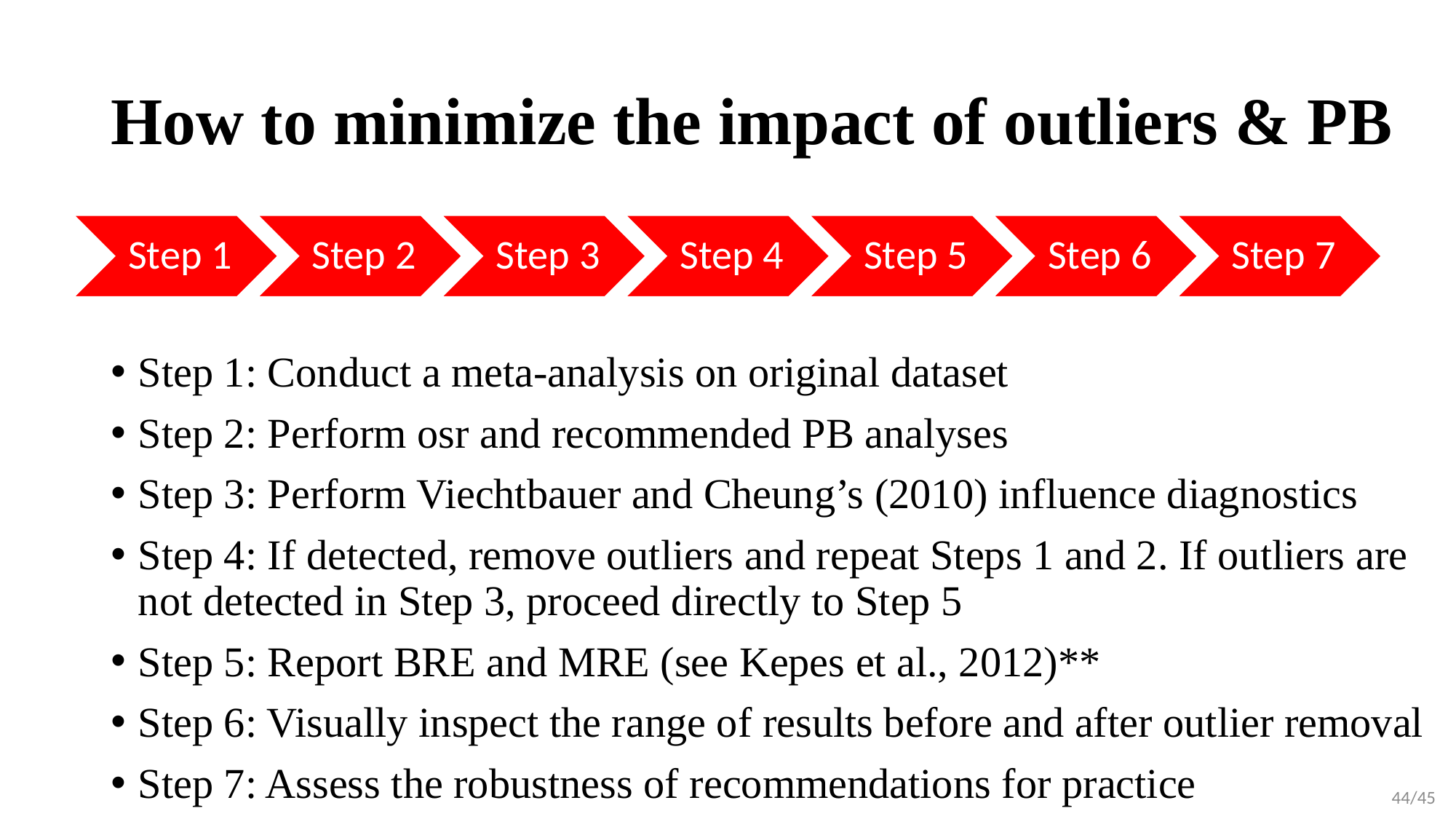

# How to minimize the impact of outliers & PB
Step 1
Step 2
Step 3
Step 4
Step 5
Step 6
Step 7

Step 1: Conduct a meta-analysis on original dataset
Step 2: Perform osr and recommended PB analyses
Step 3: Perform Viechtbauer and Cheung’s (2010) influence diagnostics
Step 4: If detected, remove outliers and repeat Steps 1 and 2. If outliers are not detected in Step 3, proceed directly to Step 5
Step 5: Report BRE and MRE (see Kepes et al., 2012)**
Step 6: Visually inspect the range of results before and after outlier removal
Step 7: Assess the robustness of recommendations for practice

44/45